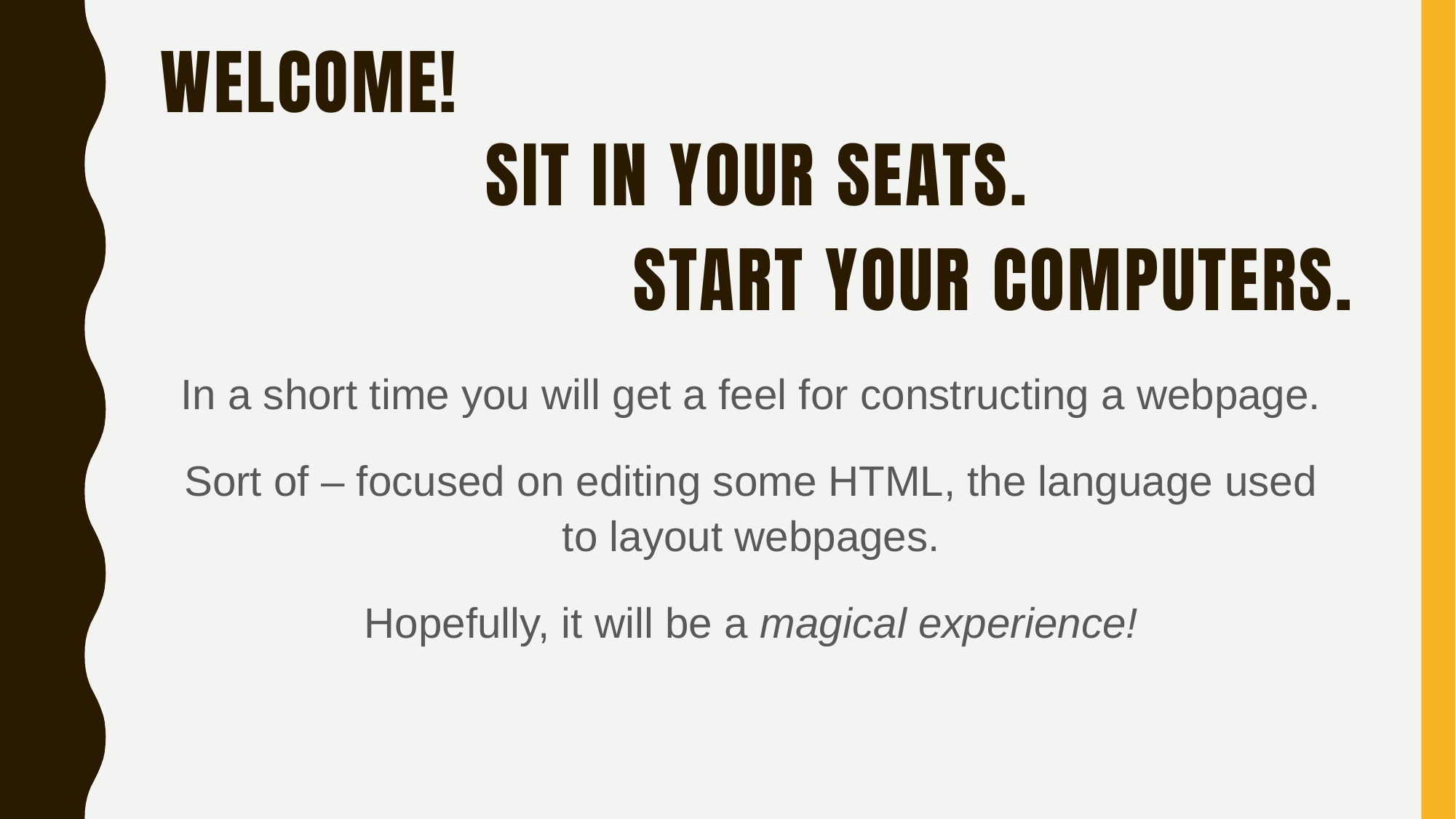

# Welcome!
Sit in your seats.
Start your computers.
In a short time you will get a feel for constructing a webpage.
Sort of – focused on editing some HTML, the language used to layout webpages.
Hopefully, it will be a magical experience!